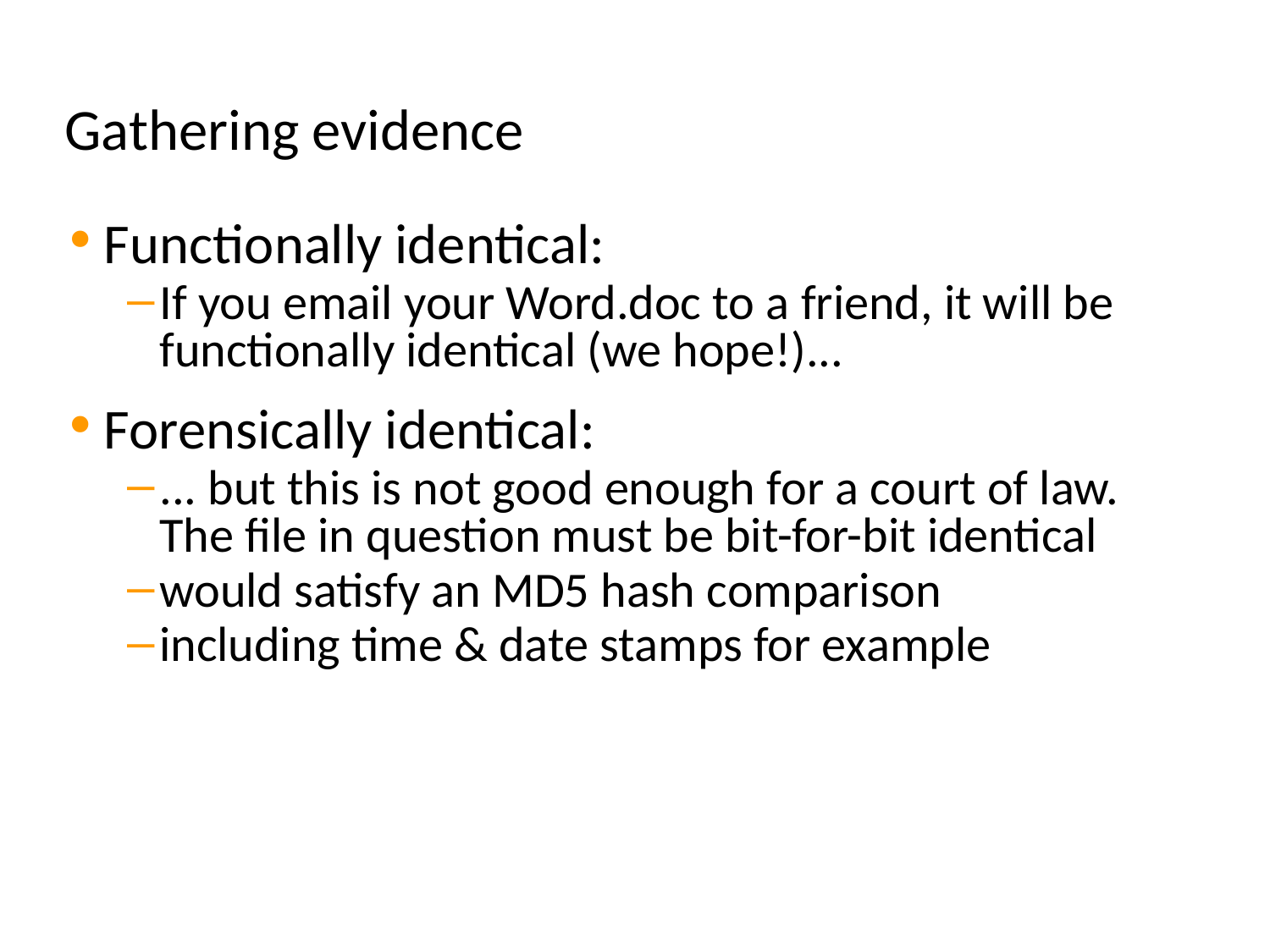

# Gathering evidence
Functionally identical:
If you email your Word.doc to a friend, it will be functionally identical (we hope!)...
Forensically identical:
... but this is not good enough for a court of law.  The file in question must be bit-for-bit identical
would satisfy an MD5 hash comparison
including time & date stamps for example